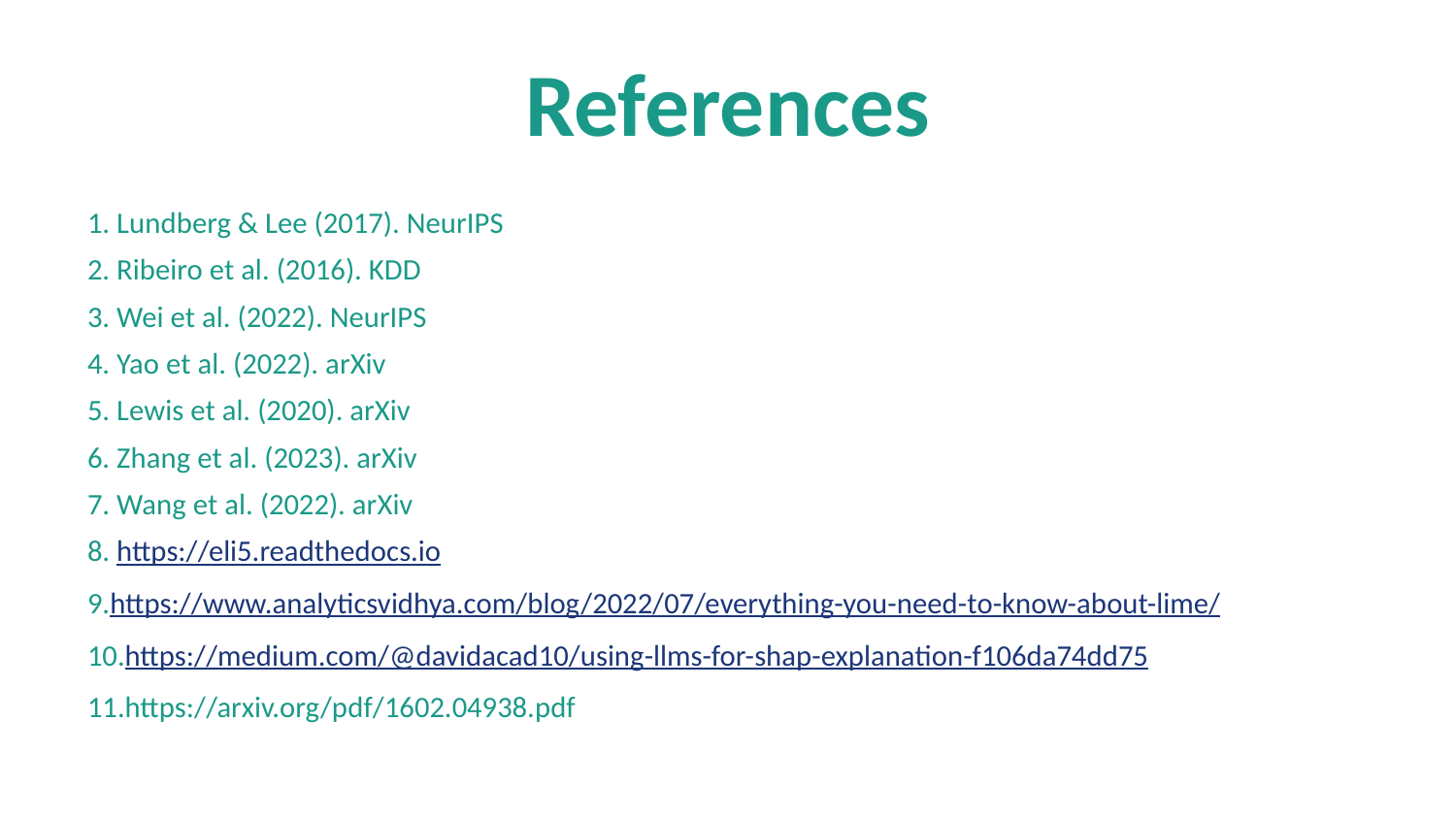

# References
1. Lundberg & Lee (2017). NeurIPS
2. Ribeiro et al. (2016). KDD
3. Wei et al. (2022). NeurIPS
4. Yao et al. (2022). arXiv
5. Lewis et al. (2020). arXiv
6. Zhang et al. (2023). arXiv
7. Wang et al. (2022). arXiv
8. https://eli5.readthedocs.io
9.https://www.analyticsvidhya.com/blog/2022/07/everything-you-need-to-know-about-lime/
10.https://medium.com/@davidacad10/using-llms-for-shap-explanation-f106da74dd75
11.https://arxiv.org/pdf/1602.04938.pdf